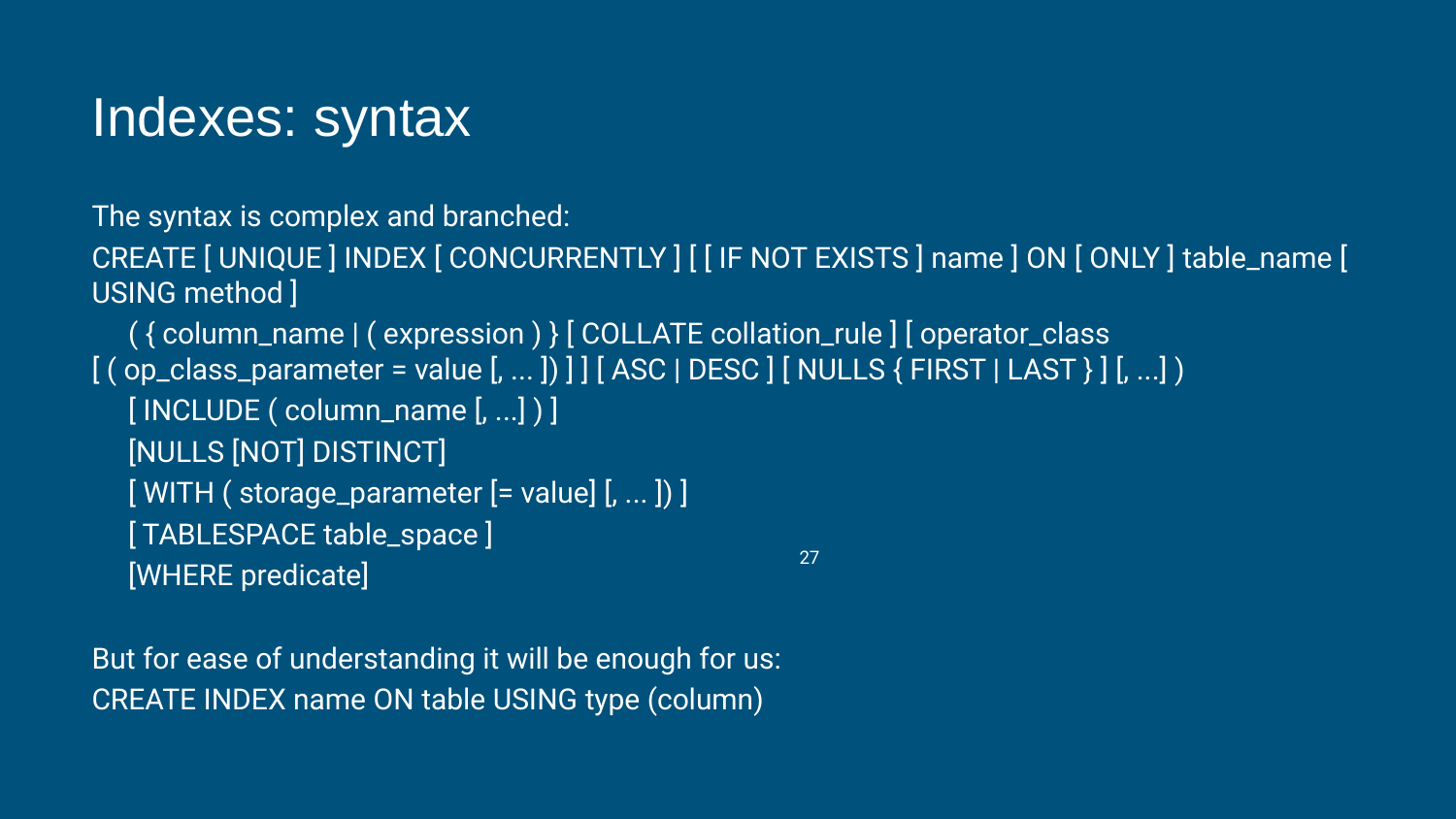

# Indexes: syntax
The syntax is complex and branched:
CREATE [ UNIQUE ] INDEX [ CONCURRENTLY ] [ [ IF NOT EXISTS ] name ] ON [ ONLY ] table_name [ USING method ]
     ( { column_name | ( expression ) } [ COLLATE collation_rule ] [ operator_class [ ( op_class_parameter = value [, ... ]) ] ] [ ASC | DESC ] [ NULLS { FIRST | LAST } ] [, ...] )
     [ INCLUDE ( column_name [, ...] ) ]
     [NULLS [NOT] DISTINCT]
     [ WITH ( storage_parameter [= value] [, ... ]) ]
     [ TABLESPACE table_space ]
     [WHERE predicate]

But for ease of understanding it will be enough for us:
CREATE INDEX name ON table USING type (column)
27